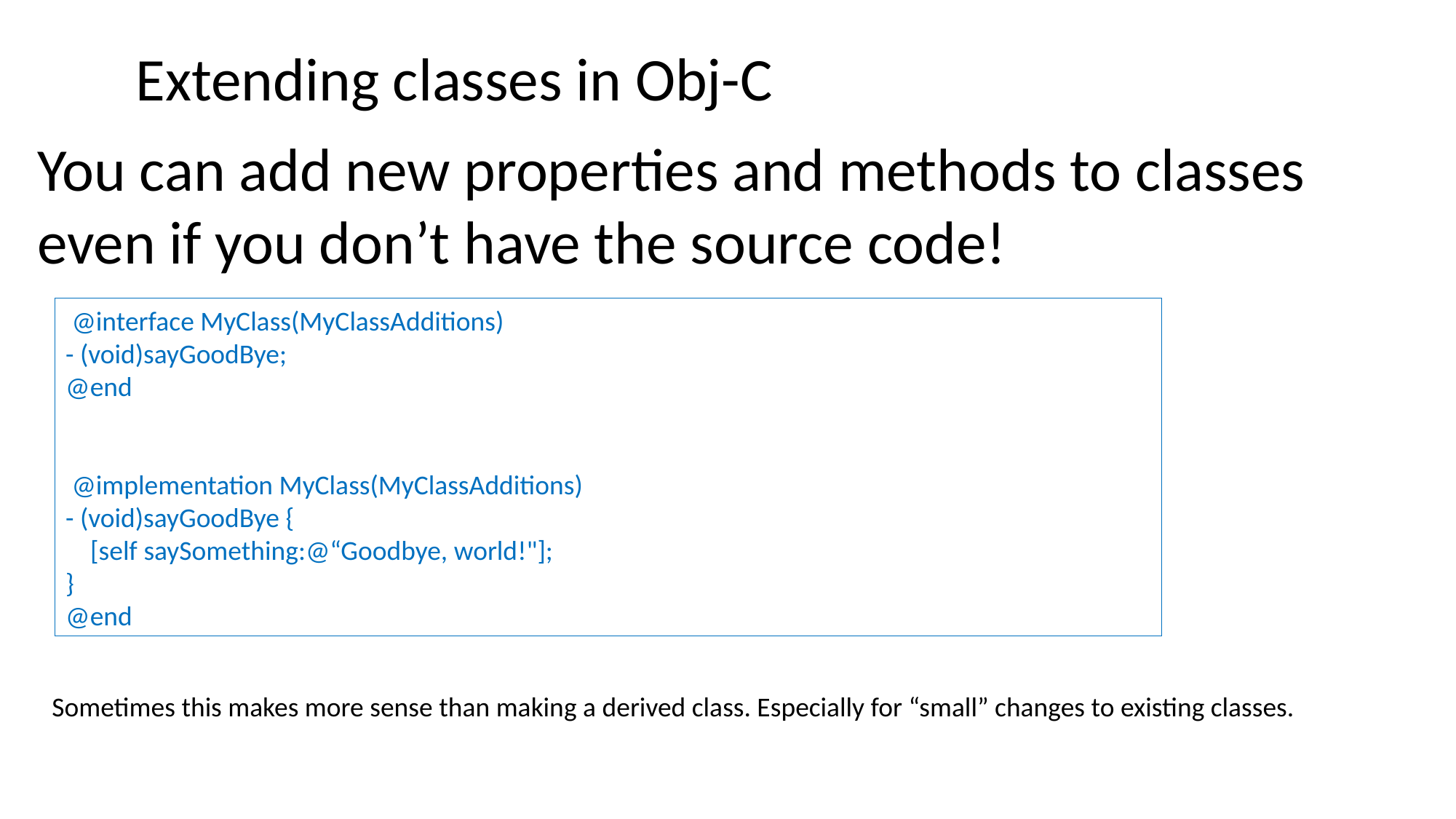

Extending classes in Obj-C
You can add new properties and methods to classes even if you don’t have the source code!
 @interface MyClass(MyClassAdditions)
- (void)sayGoodBye;
@end

 @implementation MyClass(MyClassAdditions)
- (void)sayGoodBye {
    [self saySomething:@“Goodbye, world!"];
}
@end
Sometimes this makes more sense than making a derived class. Especially for “small” changes to existing classes.